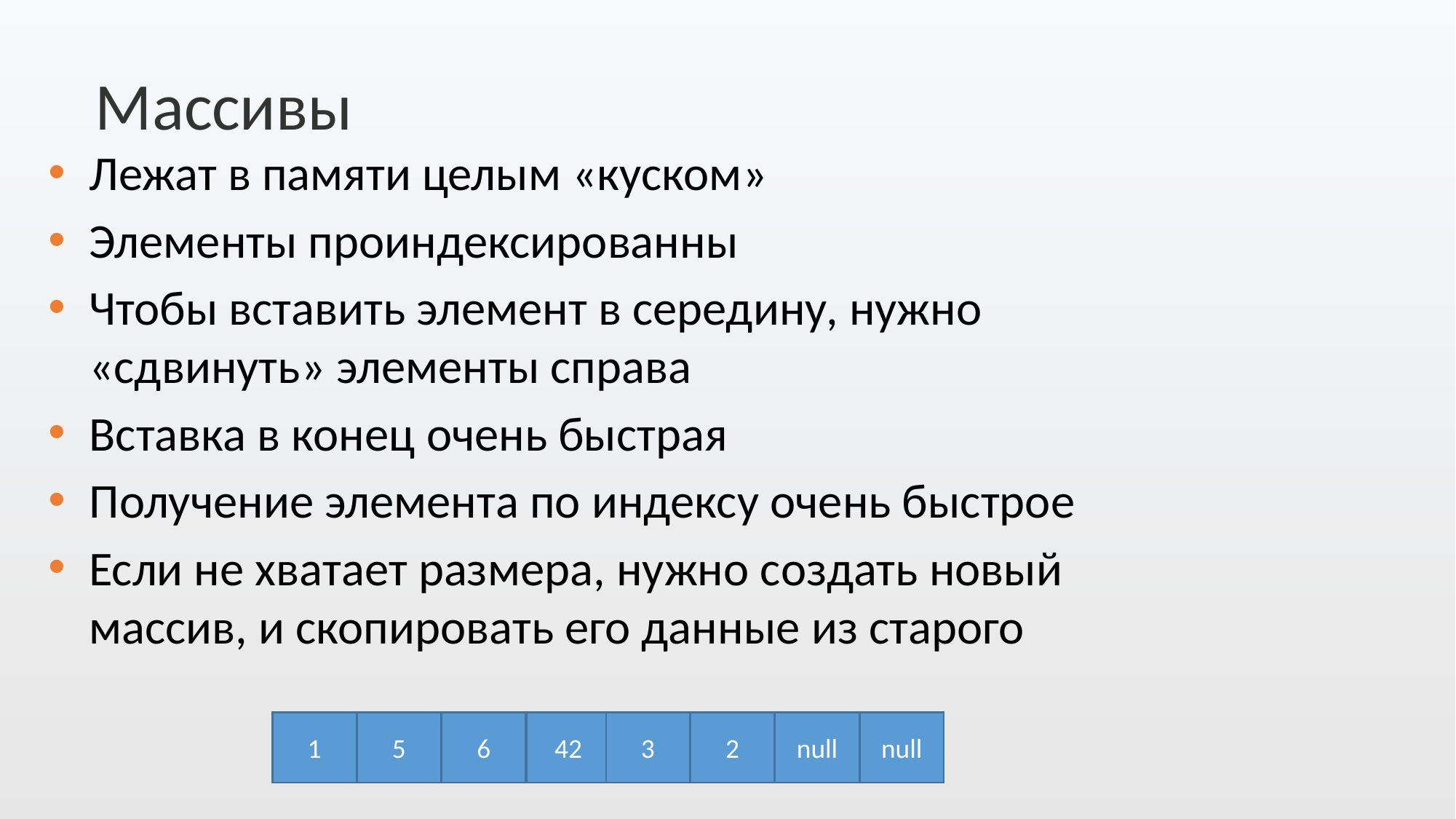

Массивы
Лежат в памяти целым «куском»
Элементы проиндексированны
Чтобы вставить элемент в середину, нужно «сдвинуть» элементы справа
Вставка в конец очень быстрая
Получение элемента по индексу очень быстрое
Если не хватает размера, нужно создать новый массив, и скопировать его данные из старого

1
5
6
42
3
2
null
null